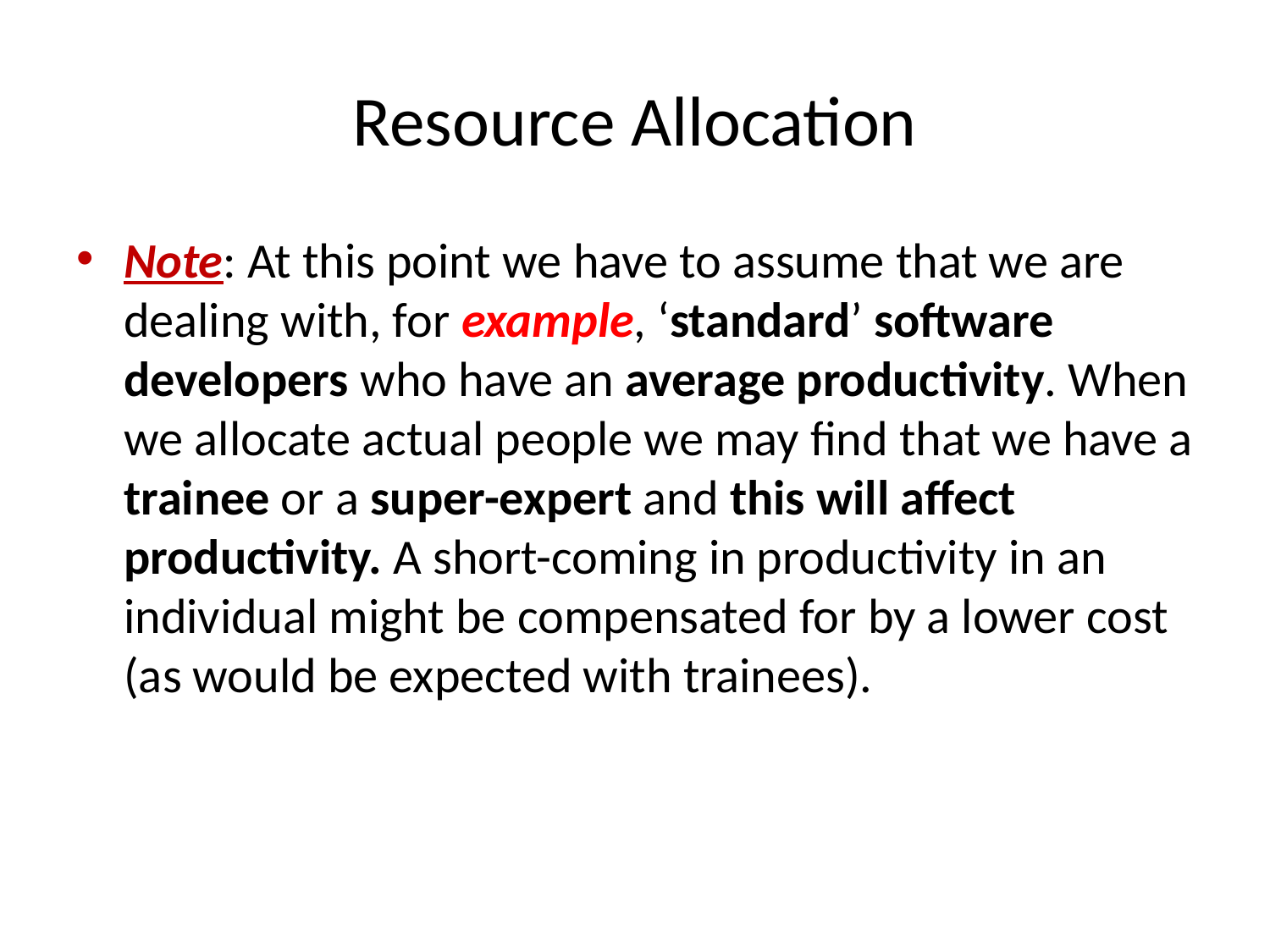

# Resource Allocation
Note: At this point we have to assume that we are dealing with, for example, ‘standard’ software developers who have an average productivity. When we allocate actual people we may find that we have a trainee or a super-expert and this will affect productivity. A short-coming in productivity in an individual might be compensated for by a lower cost (as would be expected with trainees).